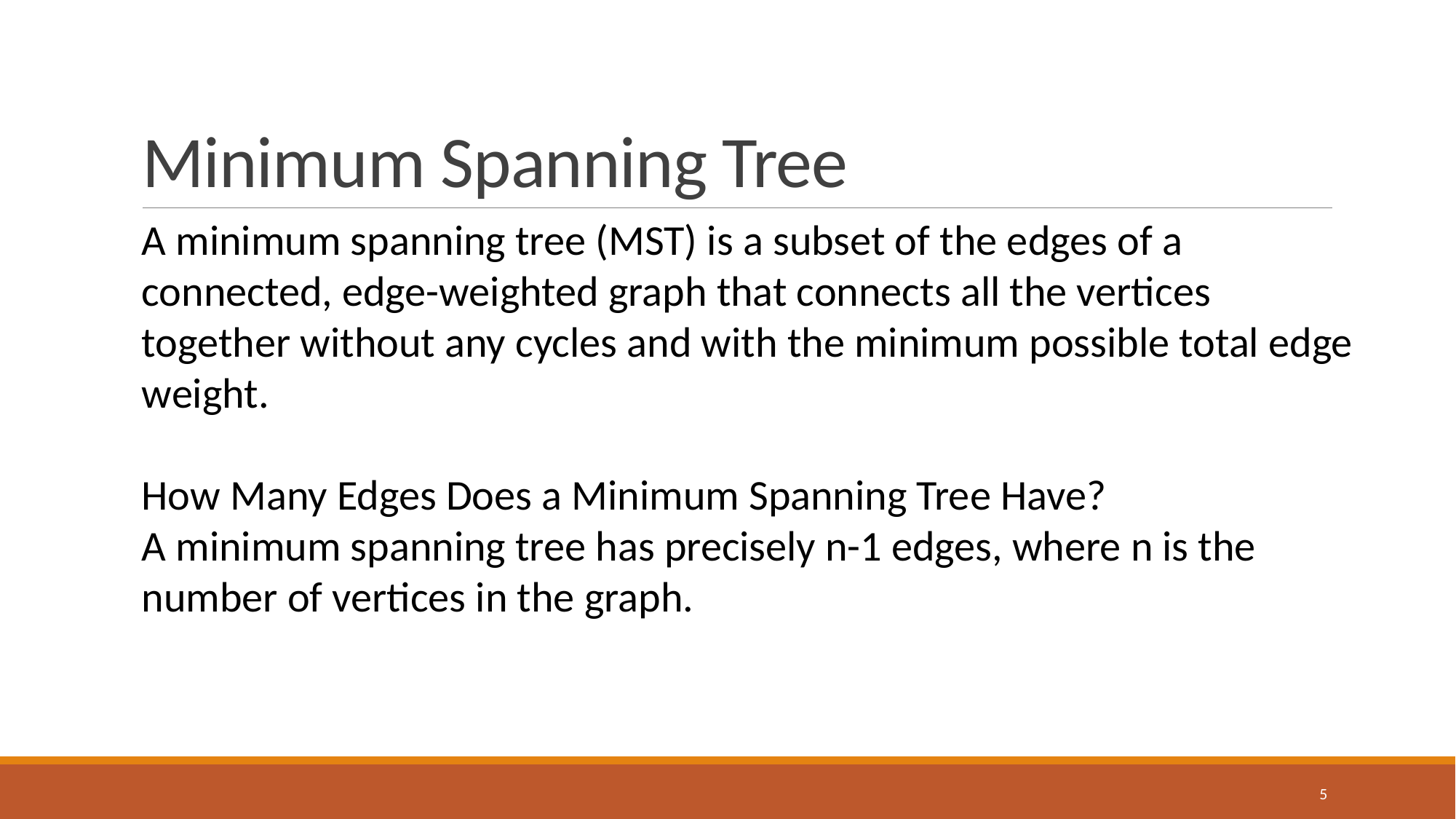

# Minimum Spanning Tree
A minimum spanning tree (MST) is a subset of the edges of a connected, edge-weighted graph that connects all the vertices together without any cycles and with the minimum possible total edge weight.

How Many Edges Does a Minimum Spanning Tree Have?
A minimum spanning tree has precisely n-1 edges, where n is the number of vertices in the graph.
5